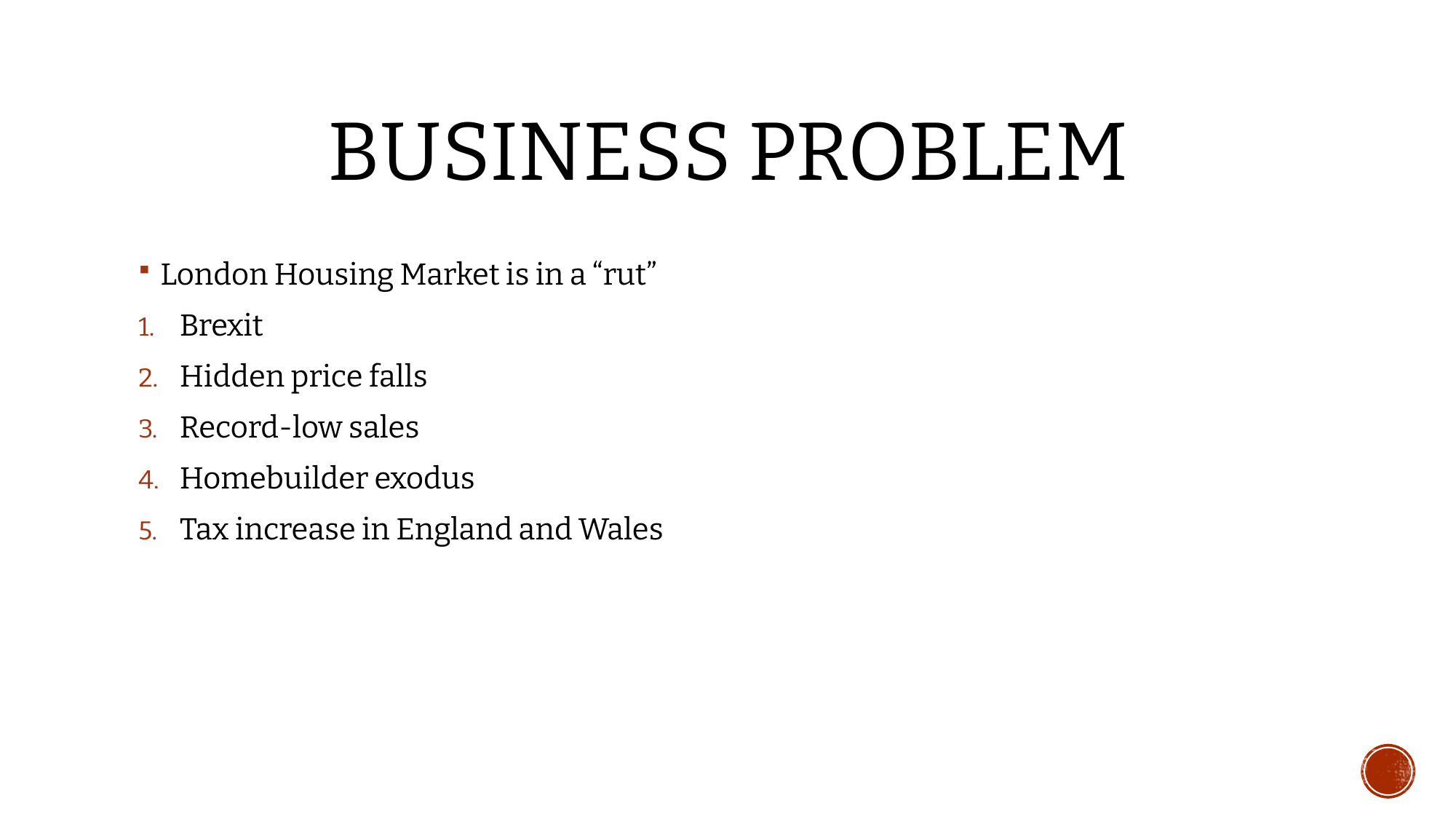

# Business Problem
London Housing Market is in a “rut”
Brexit
Hidden price falls
Record-low sales
Homebuilder exodus
Tax increase in England and Wales